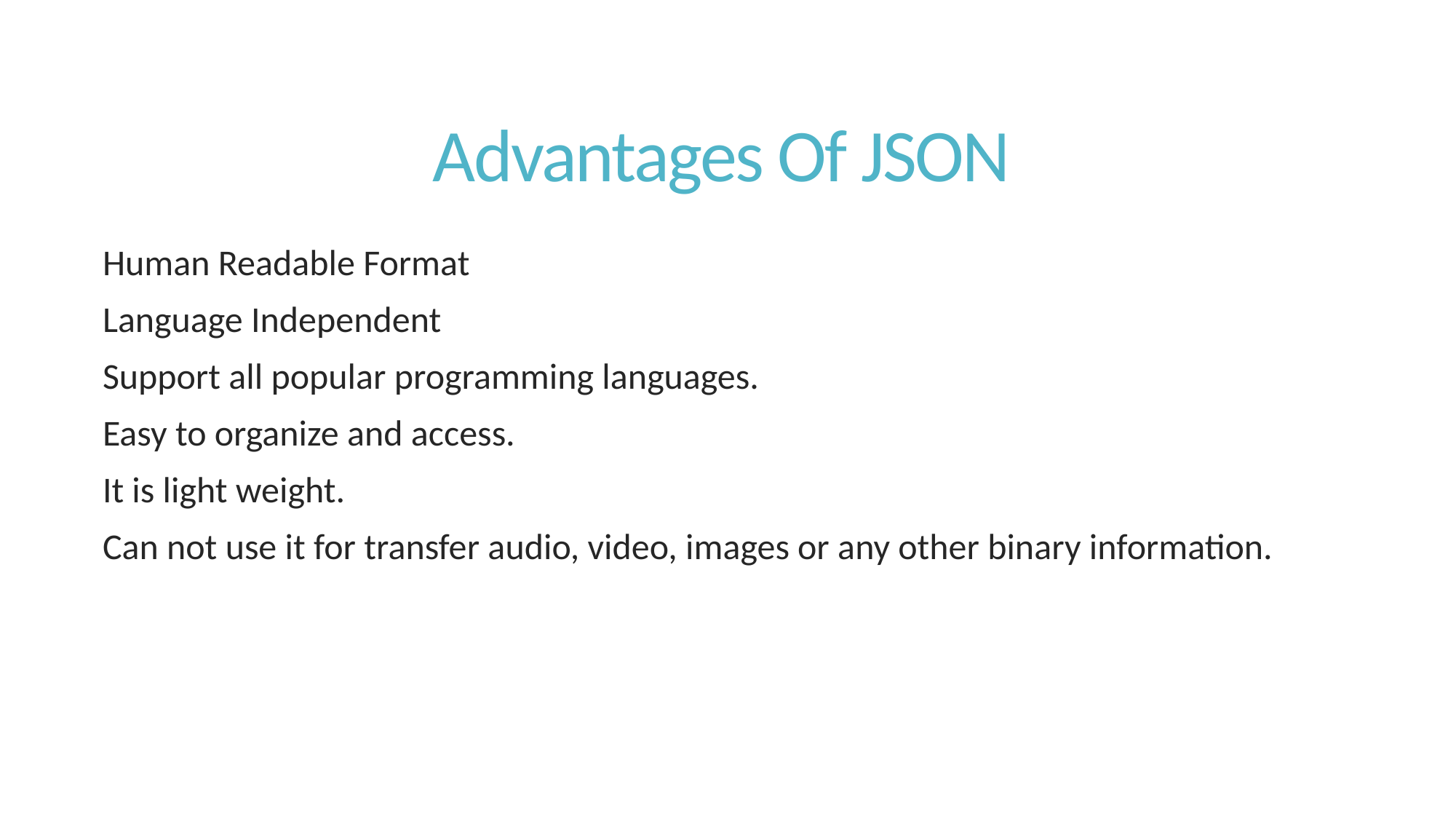

# Advantages Of JSON
Human Readable Format
Language Independent
Support all popular programming languages.
Easy to organize and access.
It is light weight.
Can not use it for transfer audio, video, images or any other binary information.